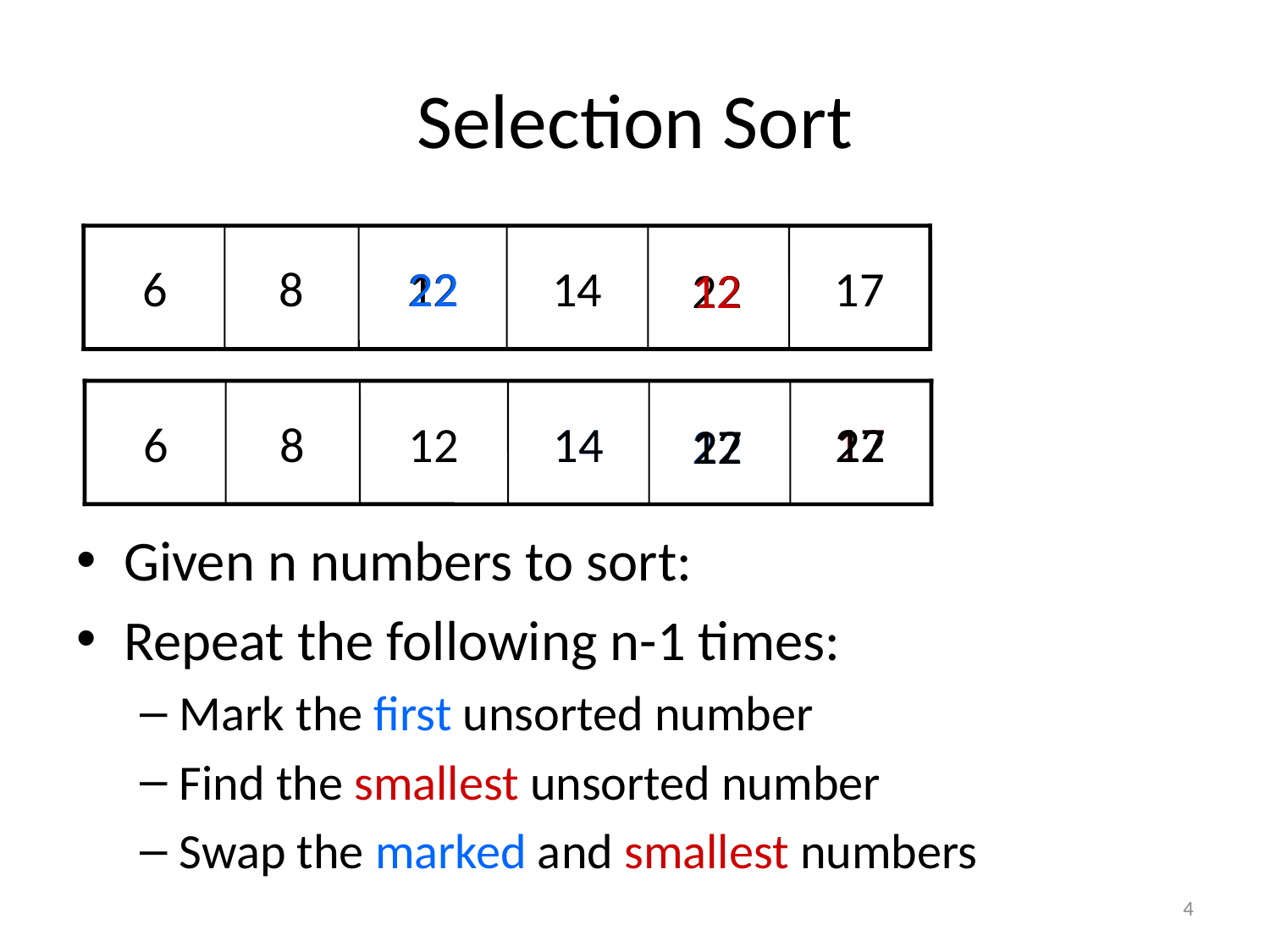

# Selection Sort
12
22

6
8

22

14

17

22
12
12

8

6

12

14
14

17
22
17

17
22
22

Given n numbers to sort:
Repeat the following n-1 times:
Mark the first unsorted number
Find the smallest unsorted number
Swap the marked and smallest numbers
4